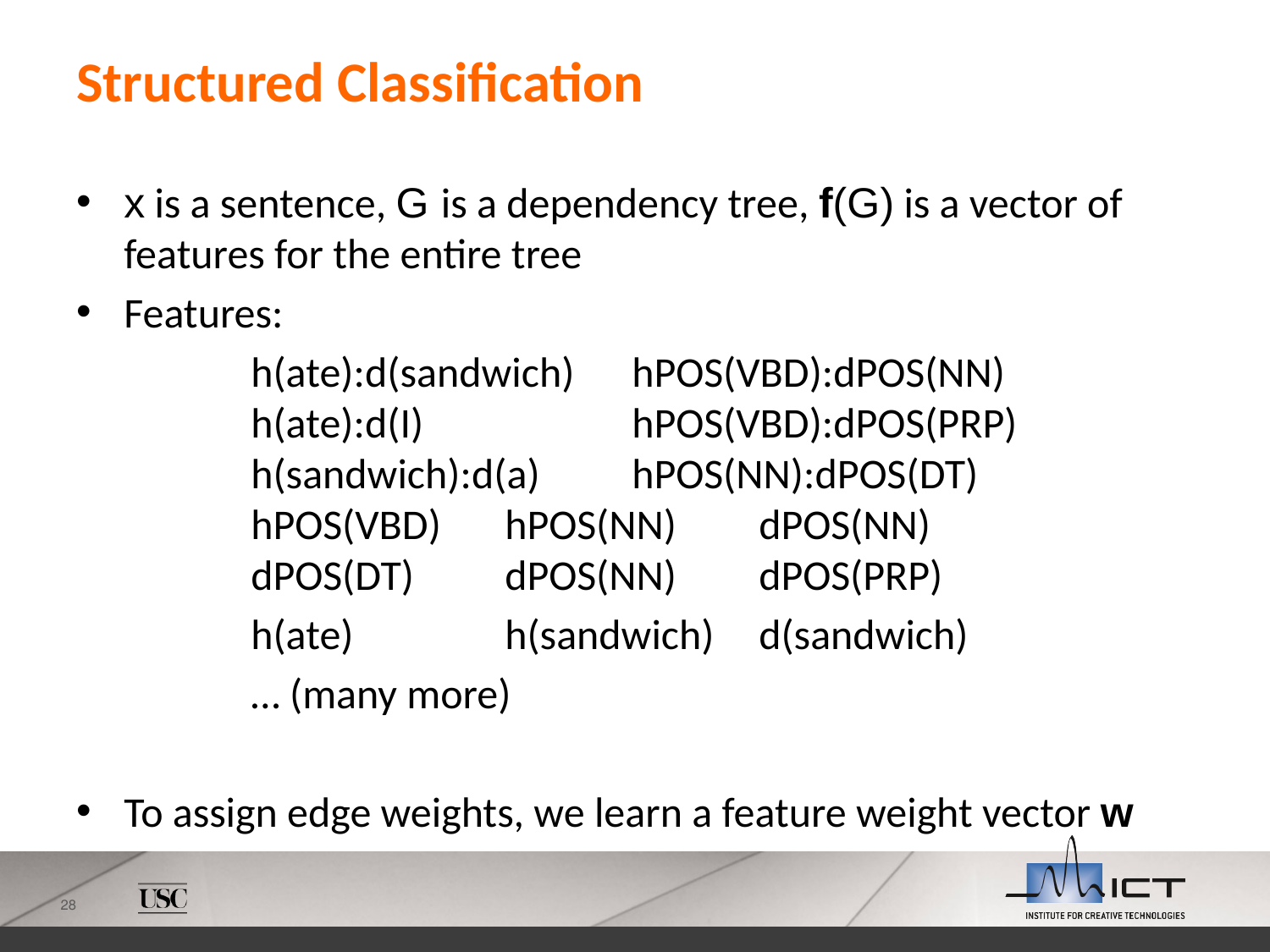

# Structured Classification
x is a sentence, G is a dependency tree, f(G) is a vector of features for the entire tree
Features:
		h(ate):d(sandwich) 	hPOS(VBD):dPOS(NN)			h(ate):d(I)		hPOS(VBD):dPOS(PRP)		h(sandwich):d(a)	hPOS(NN):dPOS(DT)			hPOS(VBD)	hPOS(NN)	dPOS(NN)			dPOS(DT)	dPOS(NN)	dPOS(PRP)
		h(ate)		h(sandwich)	d(sandwich)
		… (many more)

To assign edge weights, we learn a feature weight vector w